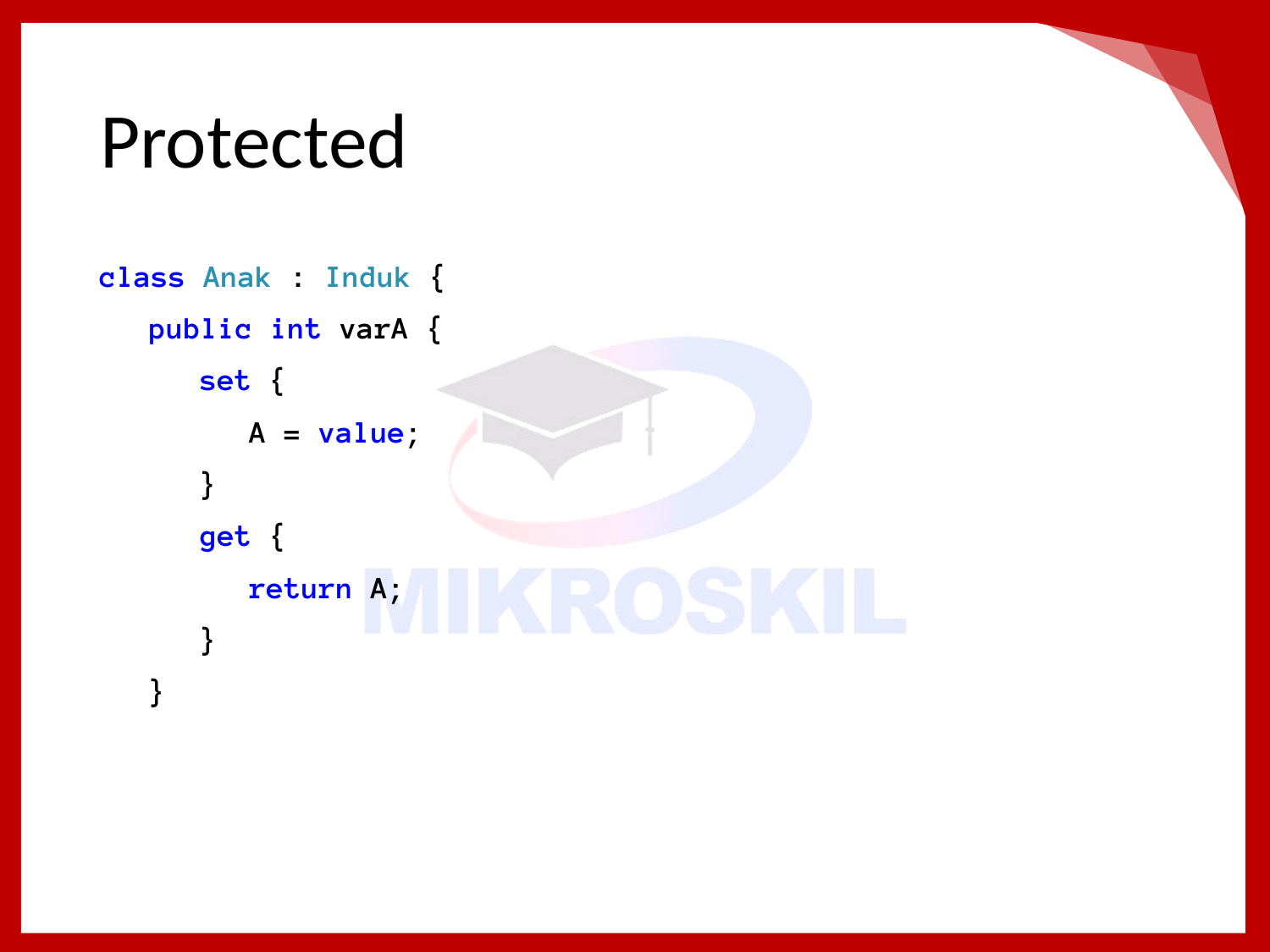

# Protected
class Anak : Induk {
public int varA {
set {
A = value;
}
get {
return A;
}
}